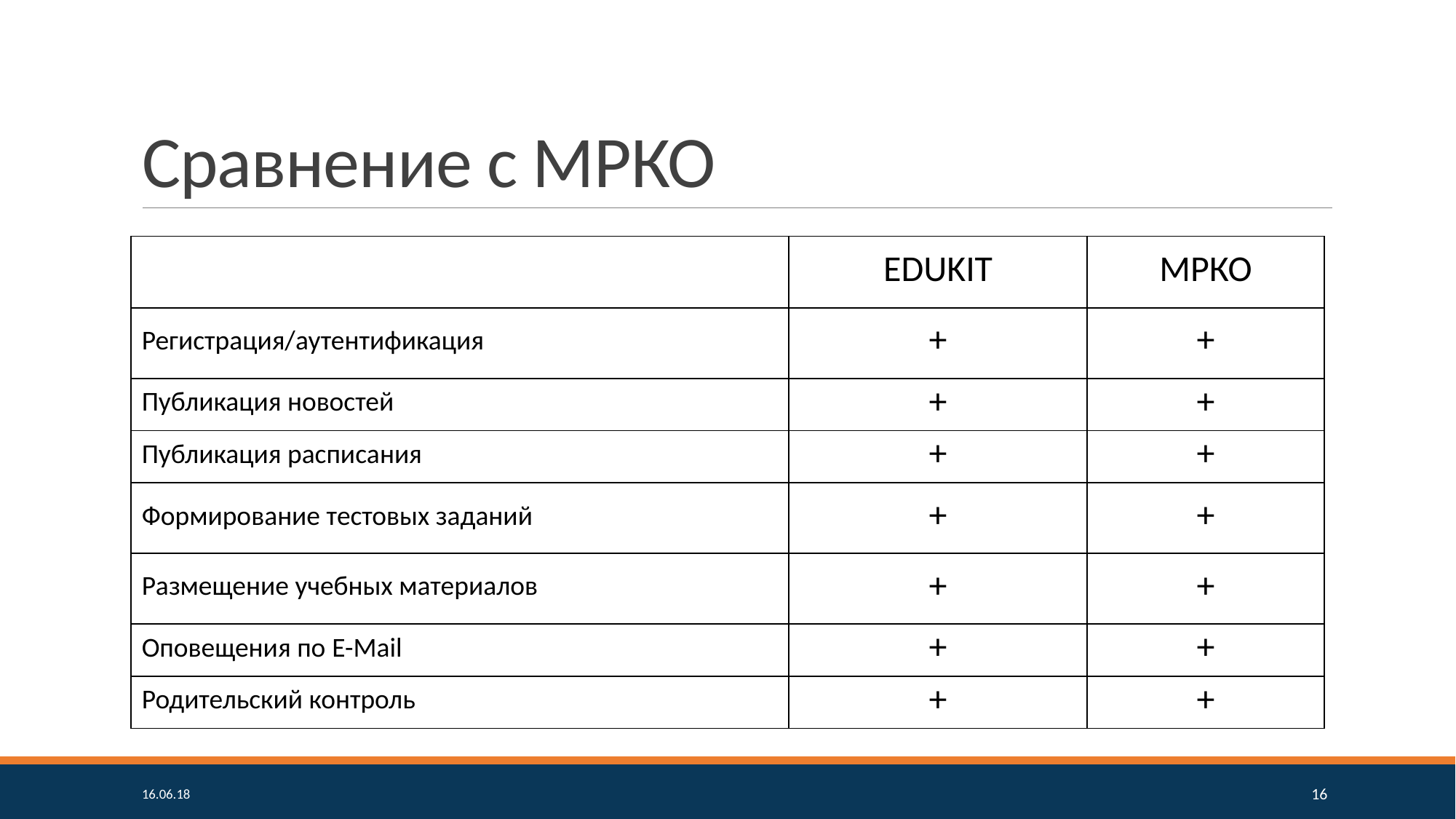

# Сравнение с МРКО
|  | EDUKIT | МРКО |
| --- | --- | --- |
| Регистрация/аутентификация | + | + |
| Публикация новостей | + | + |
| Публикация расписания | + | + |
| Формирование тестовых заданий | + | + |
| Размещение учебных материалов | + | + |
| Оповещения по E-Mail | + | + |
| Родительский контроль | + | + |
16.06.18
16